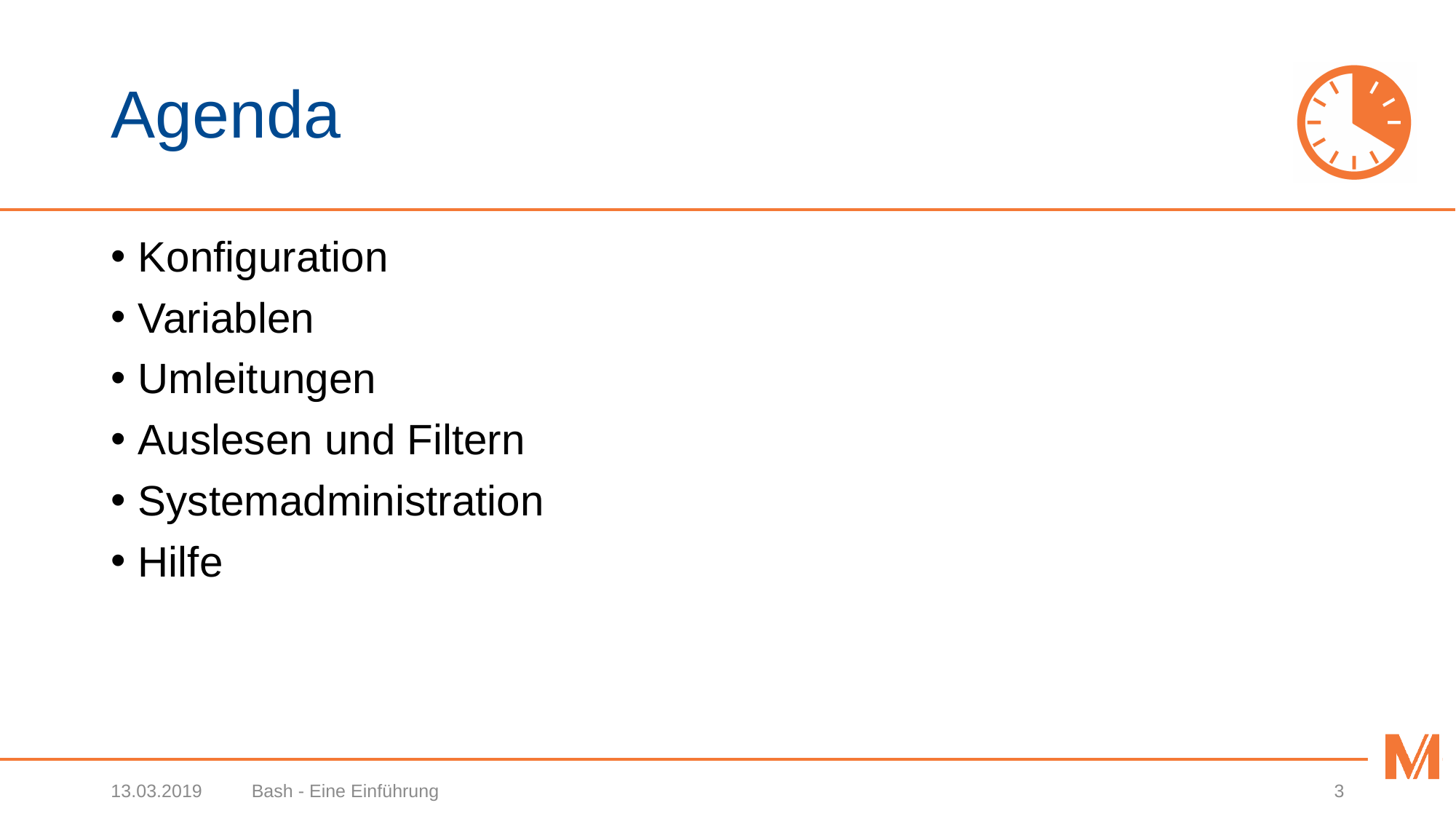

# Agenda
Konfiguration
Variablen
Umleitungen
Auslesen und Filtern
Systemadministration
Hilfe
13.03.2019
Bash - Eine Einführung
3